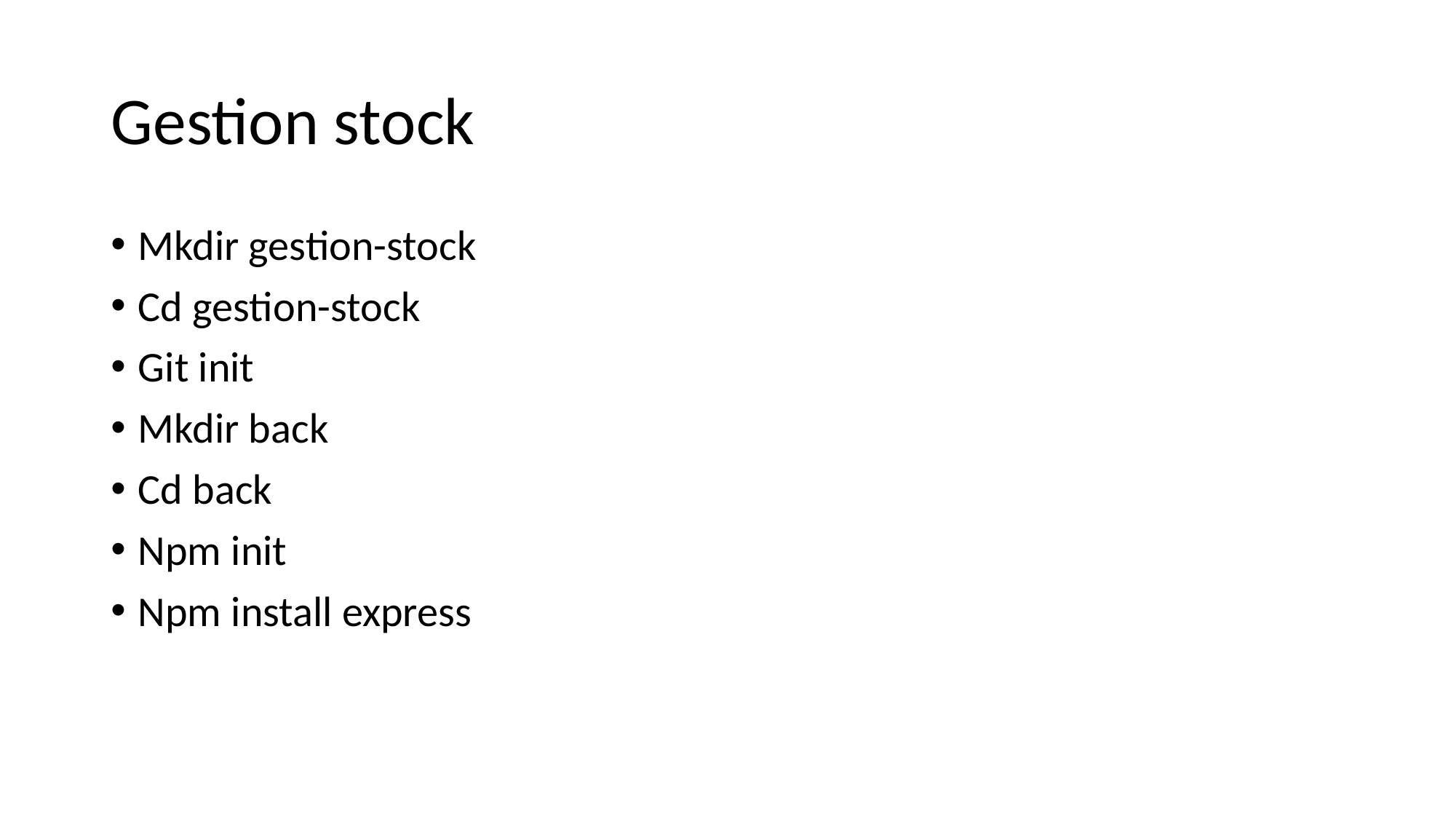

# Gestion stock
Mkdir gestion-stock
Cd gestion-stock
Git init
Mkdir back
Cd back
Npm init
Npm install express